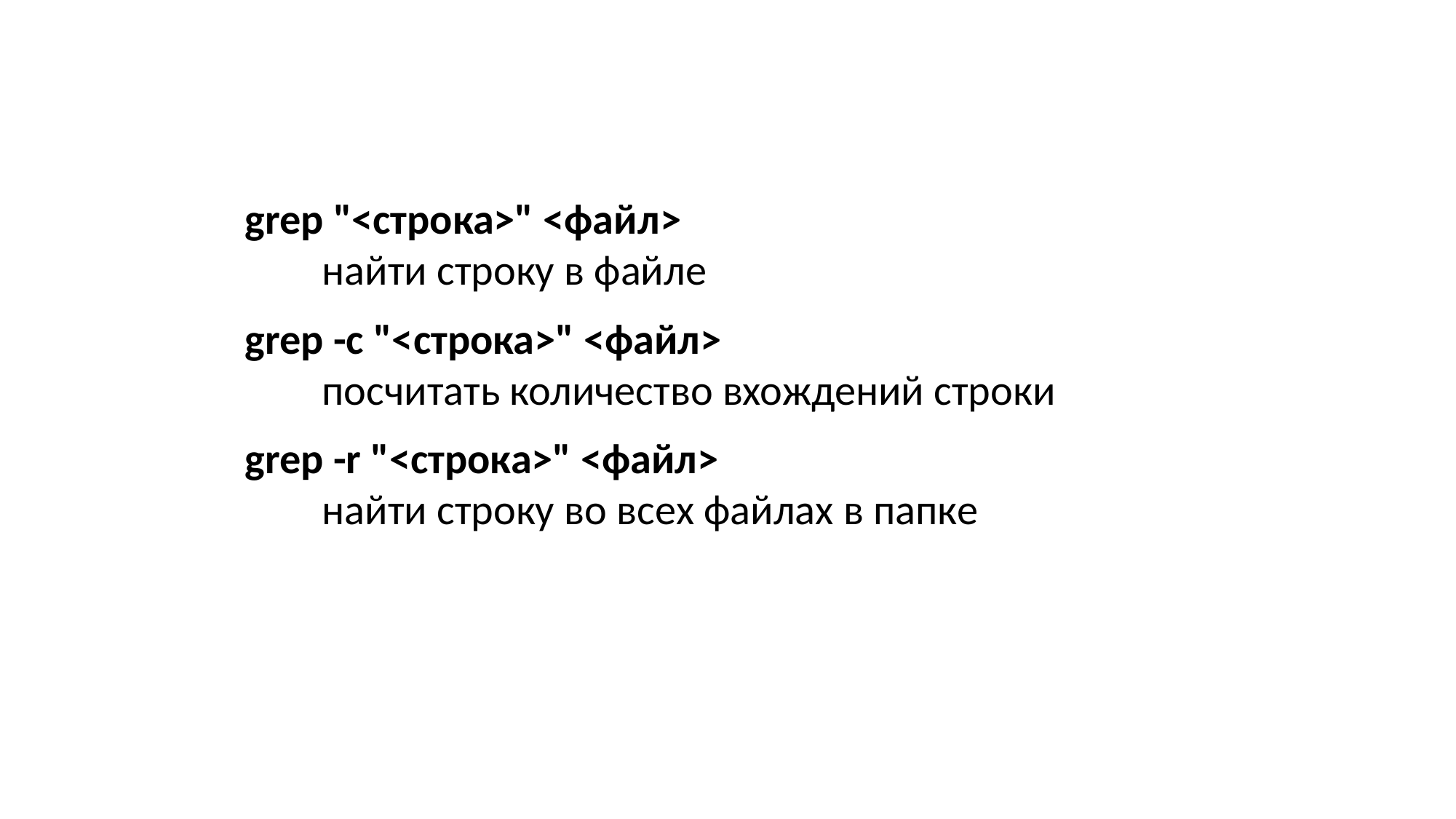

grep "<строка>" <файл>
        найти строку в файле
grep -с "<строка>" <файл>
        посчитать количество вхождений строки
grep -r "<строка>" <файл>
        найти строку во всех файлах в папке